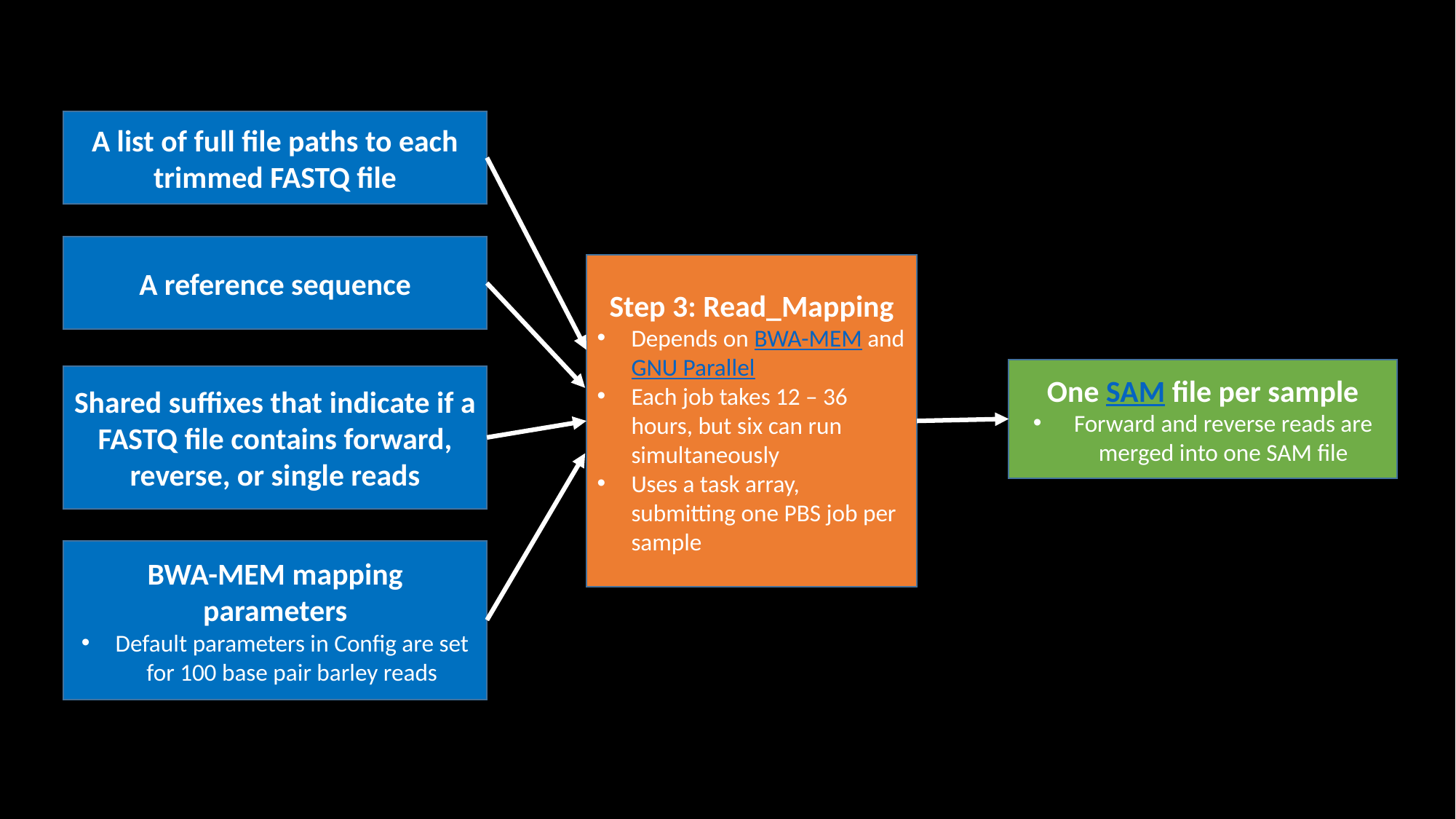

A list of full file paths to each trimmed FASTQ file
A reference sequence
Step 3: Read_Mapping
Depends on BWA-MEM and GNU Parallel
Each job takes 12 – 36 hours, but six can run simultaneously
Uses a task array, submitting one PBS job per sample
One SAM file per sample
Forward and reverse reads are merged into one SAM file
Shared suffixes that indicate if a FASTQ file contains forward, reverse, or single reads
BWA-MEM mapping parameters
Default parameters in Config are set for 100 base pair barley reads